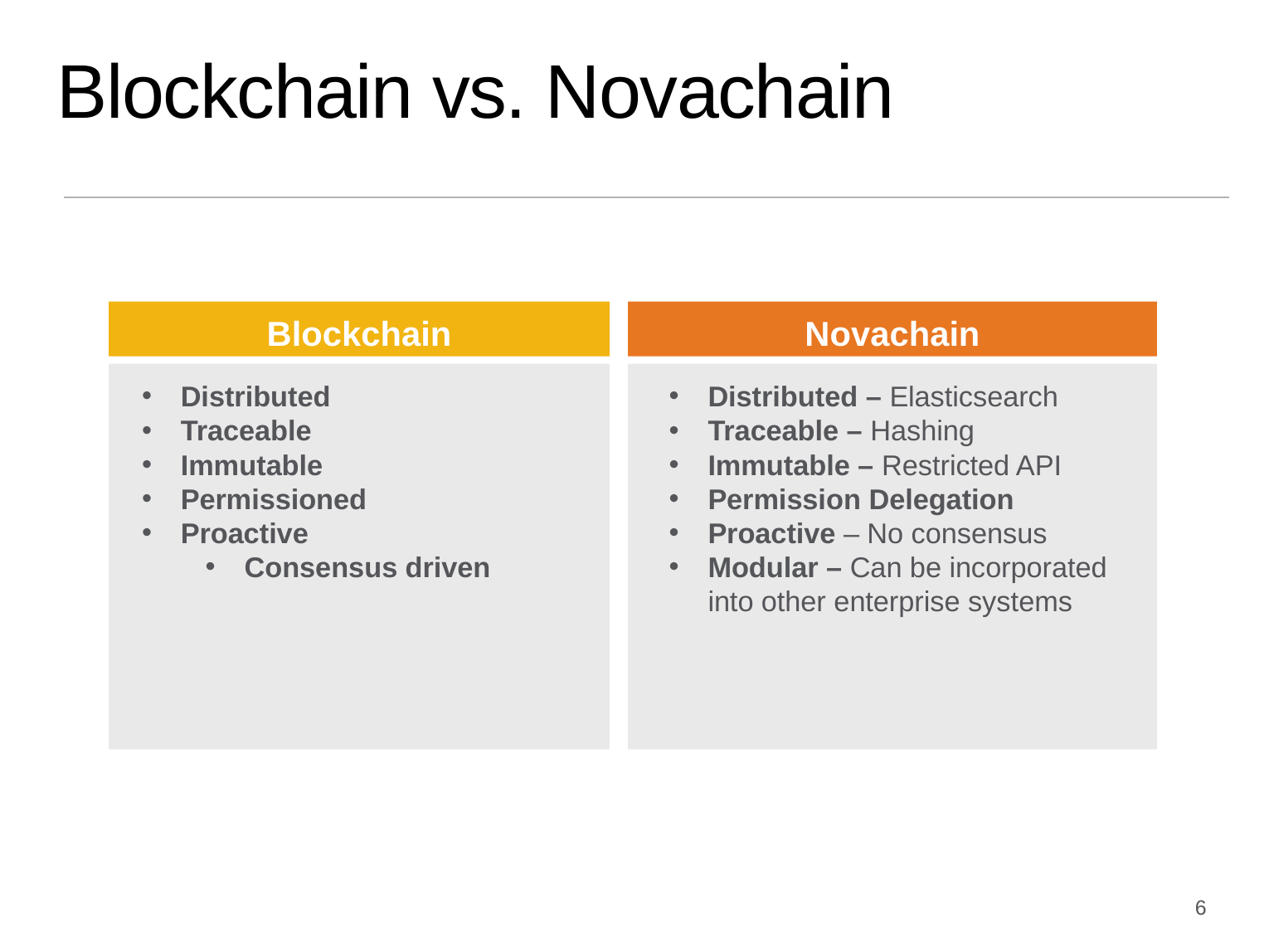

# Blockchain vs. Novachain
Blockchain
Novachain
Distributed
Traceable
Immutable
Permissioned
Proactive
Consensus driven
Distributed – Elasticsearch
Traceable – Hashing
Immutable – Restricted API
Permission Delegation
Proactive – No consensus
Modular – Can be incorporated into other enterprise systems
6